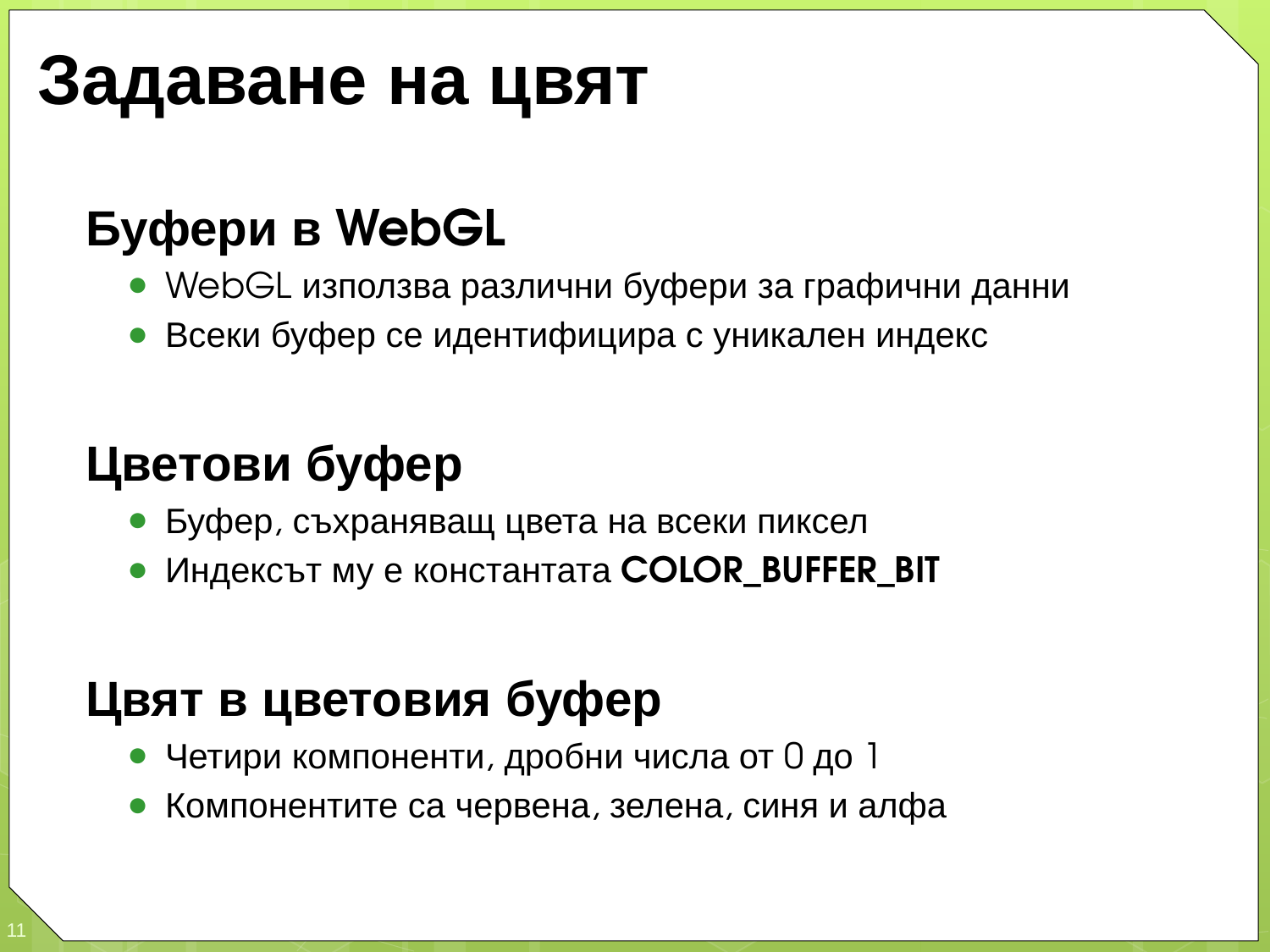

# Задаване на цвят
Буфери в WebGL
WebGL използва различни буфери за графични данни
Всеки буфер се идентифицира с уникален индекс

Цветови буфер
Буфер, съхраняващ цвета на всеки пиксел
Индексът му е константата COLOR_BUFFER_BIT

Цвят в цветовия буфер
Четири компоненти, дробни числа от 0 до 1
Компонентите са червена, зелена, синя и алфа